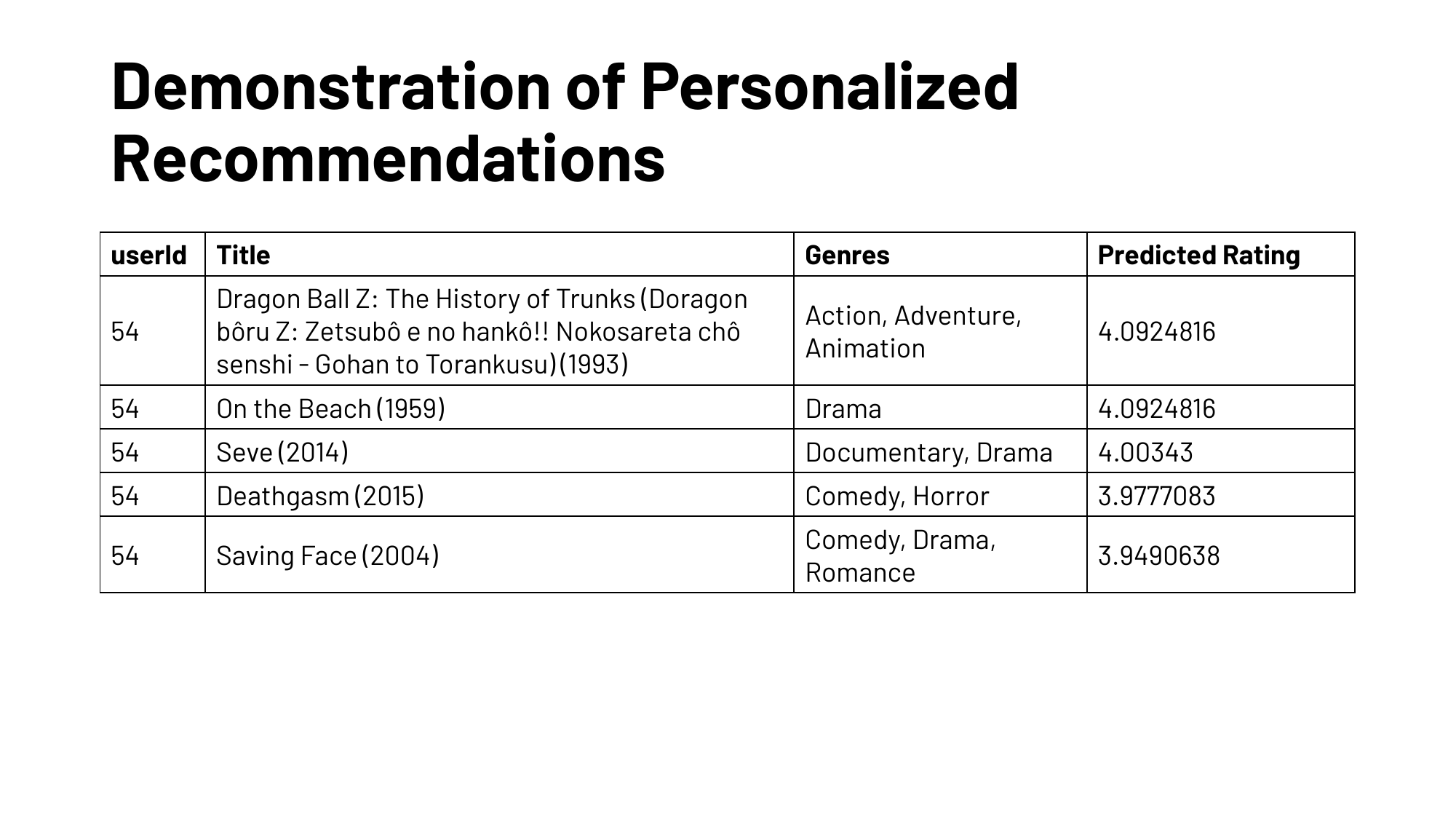

# Demonstration of Personalized Recommendations
| userId | Title | Genres | Predicted Rating |
| --- | --- | --- | --- |
| 54 | Dragon Ball Z: The History of Trunks (Doragon bôru Z: Zetsubô e no hankô!! Nokosareta chô senshi - Gohan to Torankusu) (1993) | Action, Adventure, Animation | 4.0924816 |
| 54 | On the Beach (1959) | Drama | 4.0924816 |
| 54 | Seve (2014) | Documentary, Drama | 4.00343 |
| 54 | Deathgasm (2015) | Comedy, Horror | 3.9777083 |
| 54 | Saving Face (2004) | Comedy, Drama, Romance | 3.9490638 |